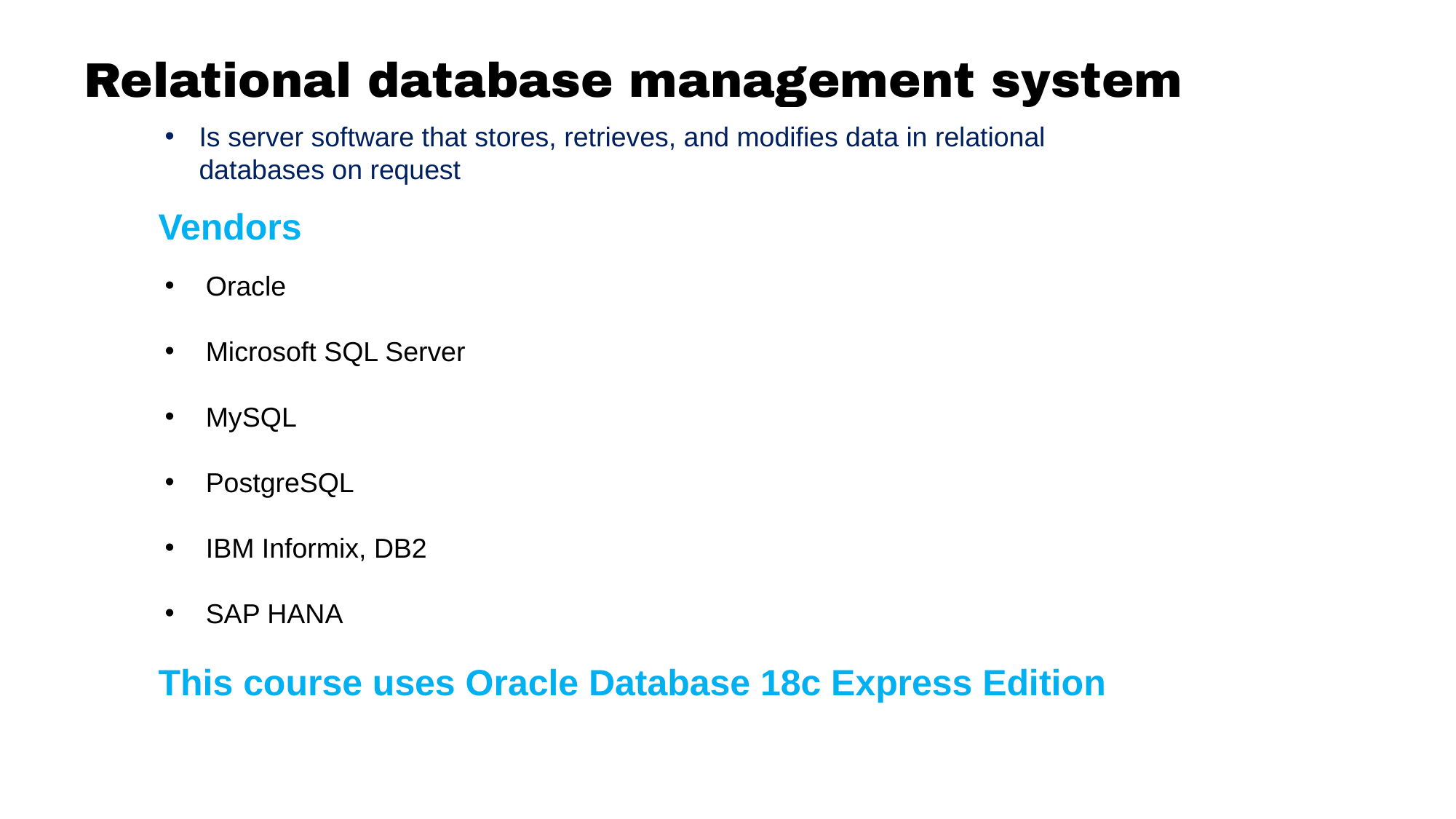

# Relational database management system
Is server software that stores, retrieves, and modifies data in relational databases on request
Vendors
Oracle

Microsoft SQL Server

MySQL

PostgreSQL

IBM Informix, DB2

SAP HANA

This course uses Oracle Database 18c Express Edition